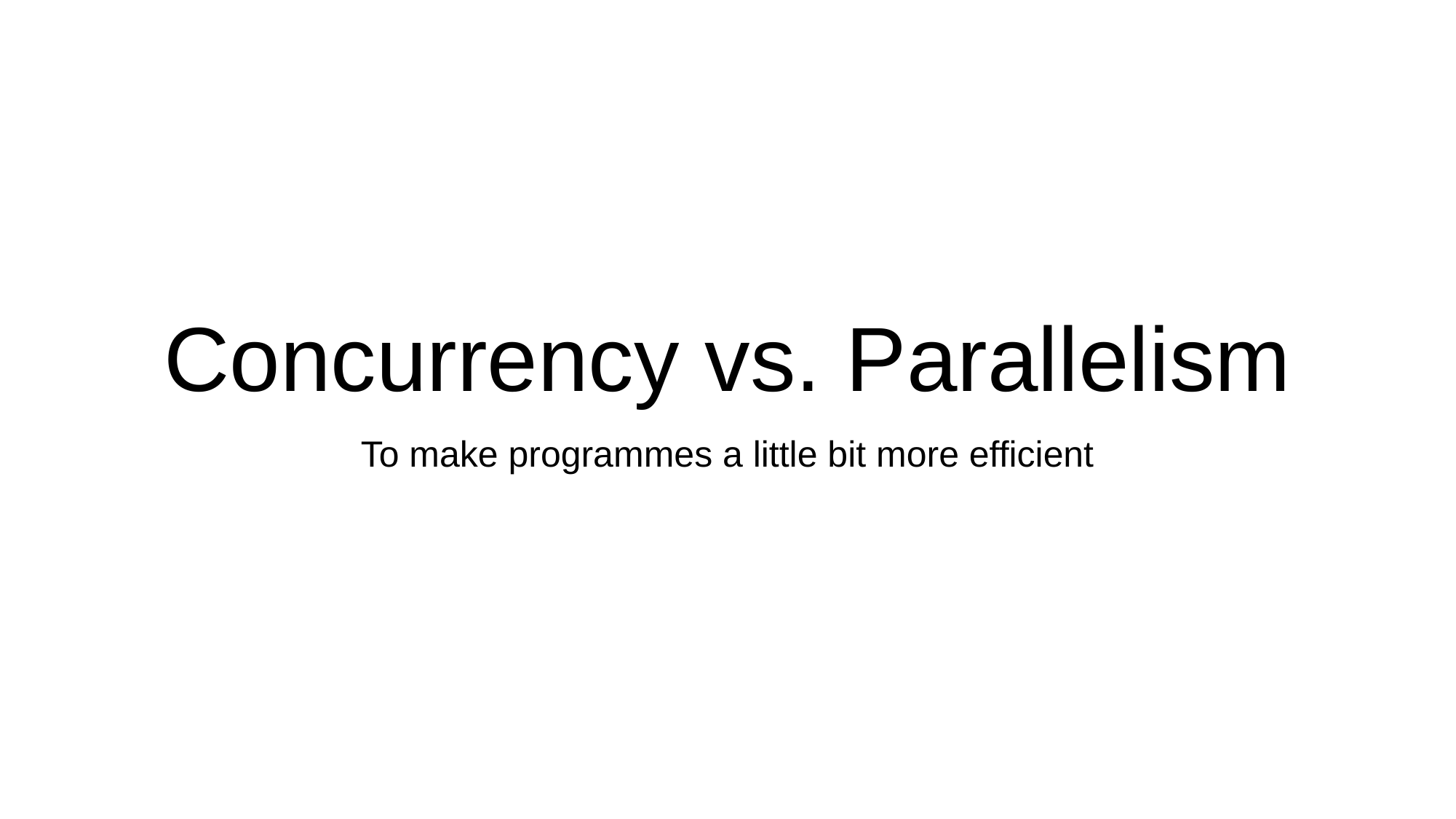

# Concurrency vs. Parallelism
To make programmes a little bit more efficient